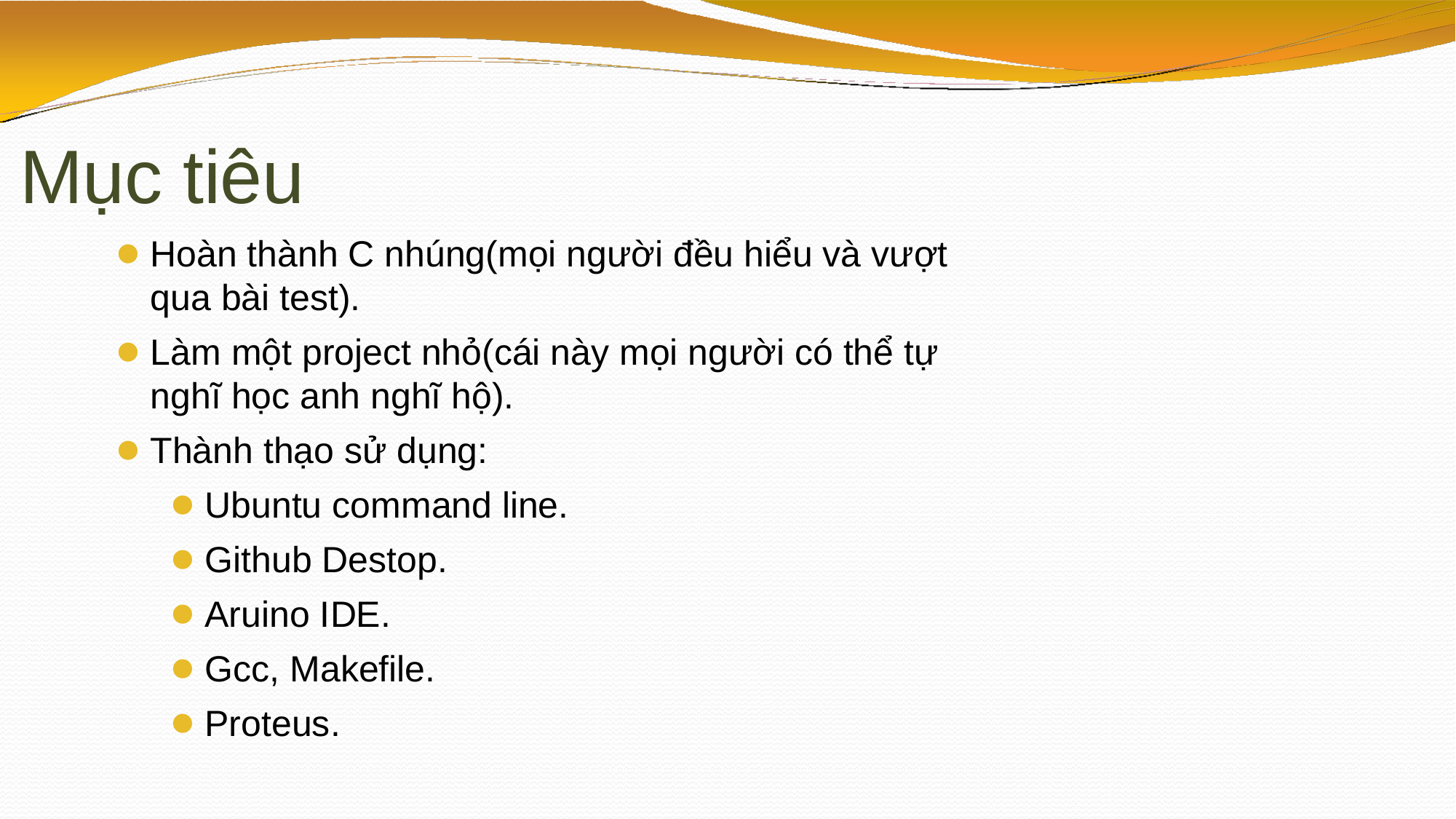

# Mục tiêu
Hoàn thành C nhúng(mọi người đều hiểu và vượt qua bài test).
Làm một project nhỏ(cái này mọi người có thể tự nghĩ học anh nghĩ hộ).
Thành thạo sử dụng:
Ubuntu command line.
Github Destop.
Aruino IDE.
Gcc, Makefile.
Proteus.